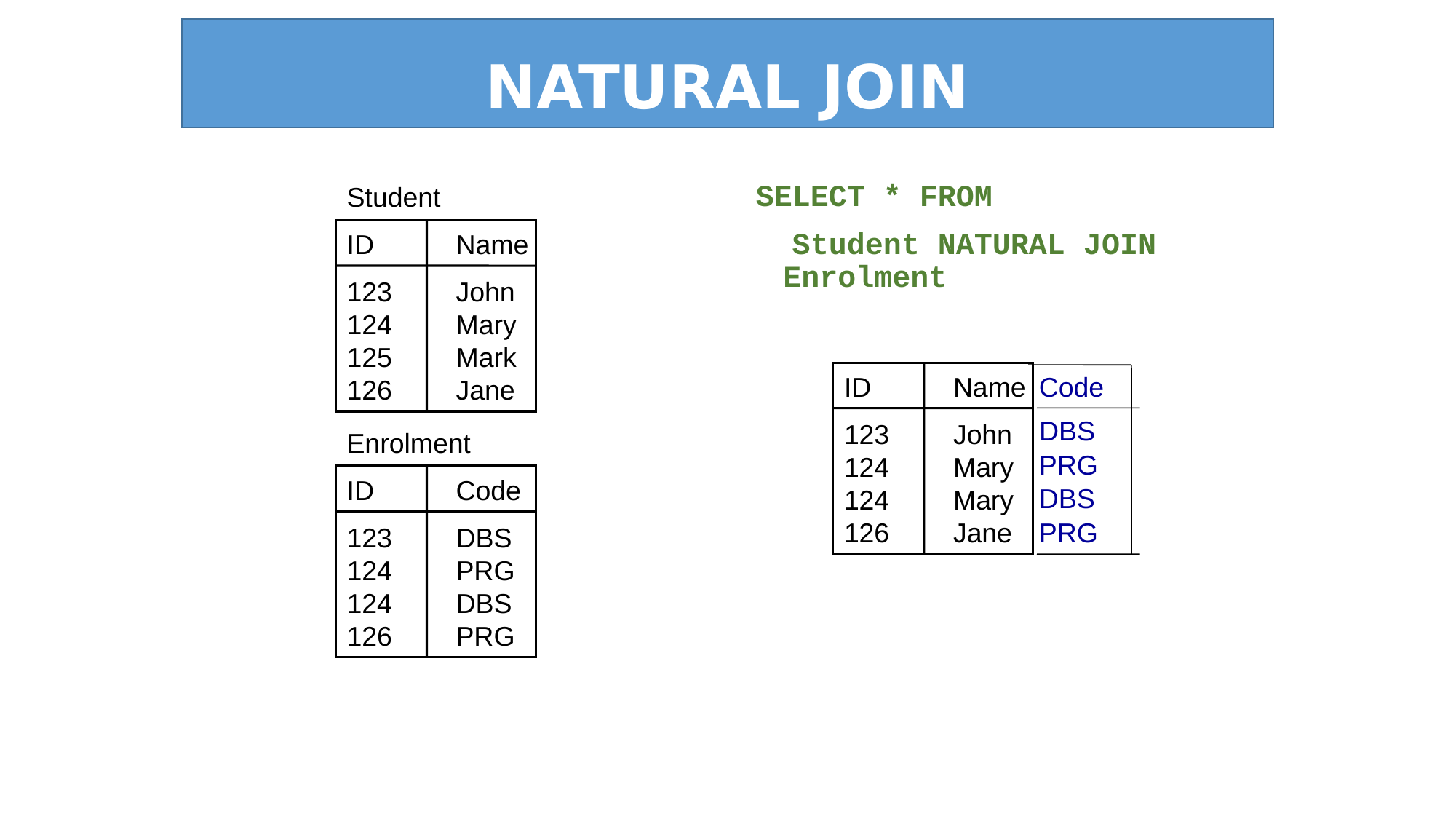

# NATURAL JOIN
Student

ID	Name

123	John
124	Mary
125	Mark
126	Jane

SELECT * FROM
  Student NATURAL JOIN Enrolment

ID	Name

123	John
124	Mary
124	Mary
126	Jane

Code

DBS

Enrolment

ID	Code

123	DBS
124	PRG
124	DBS
126	PRG

PRG
DBS
PRG